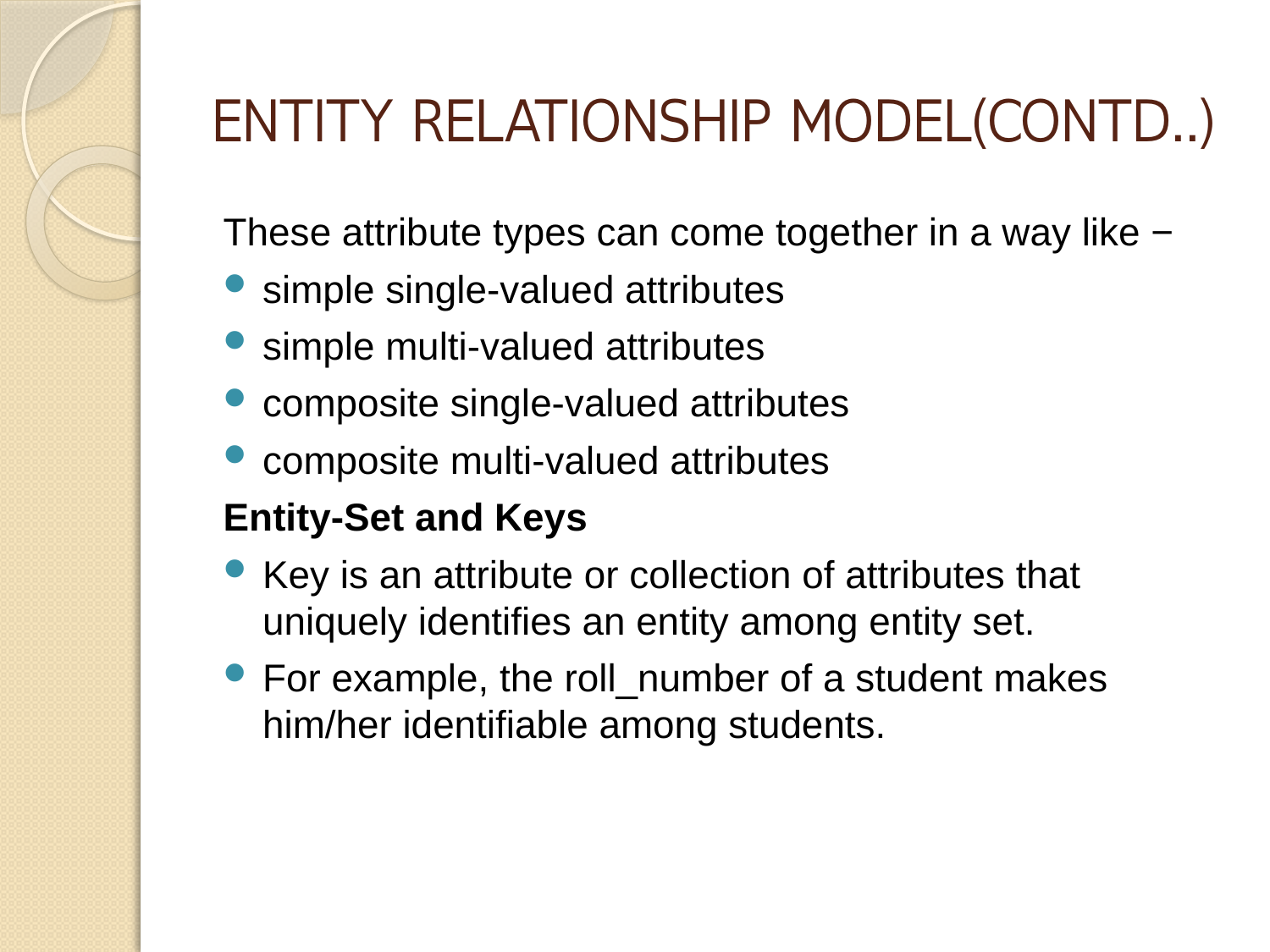

# ENTITY RELATIONSHIP MODEL(CONTD..)
These attribute types can come together in a way like −
simple single-valued attributes
simple multi-valued attributes
composite single-valued attributes
composite multi-valued attributes
Entity-Set and Keys
Key is an attribute or collection of attributes that uniquely identifies an entity among entity set.
For example, the roll_number of a student makes him/her identifiable among students.